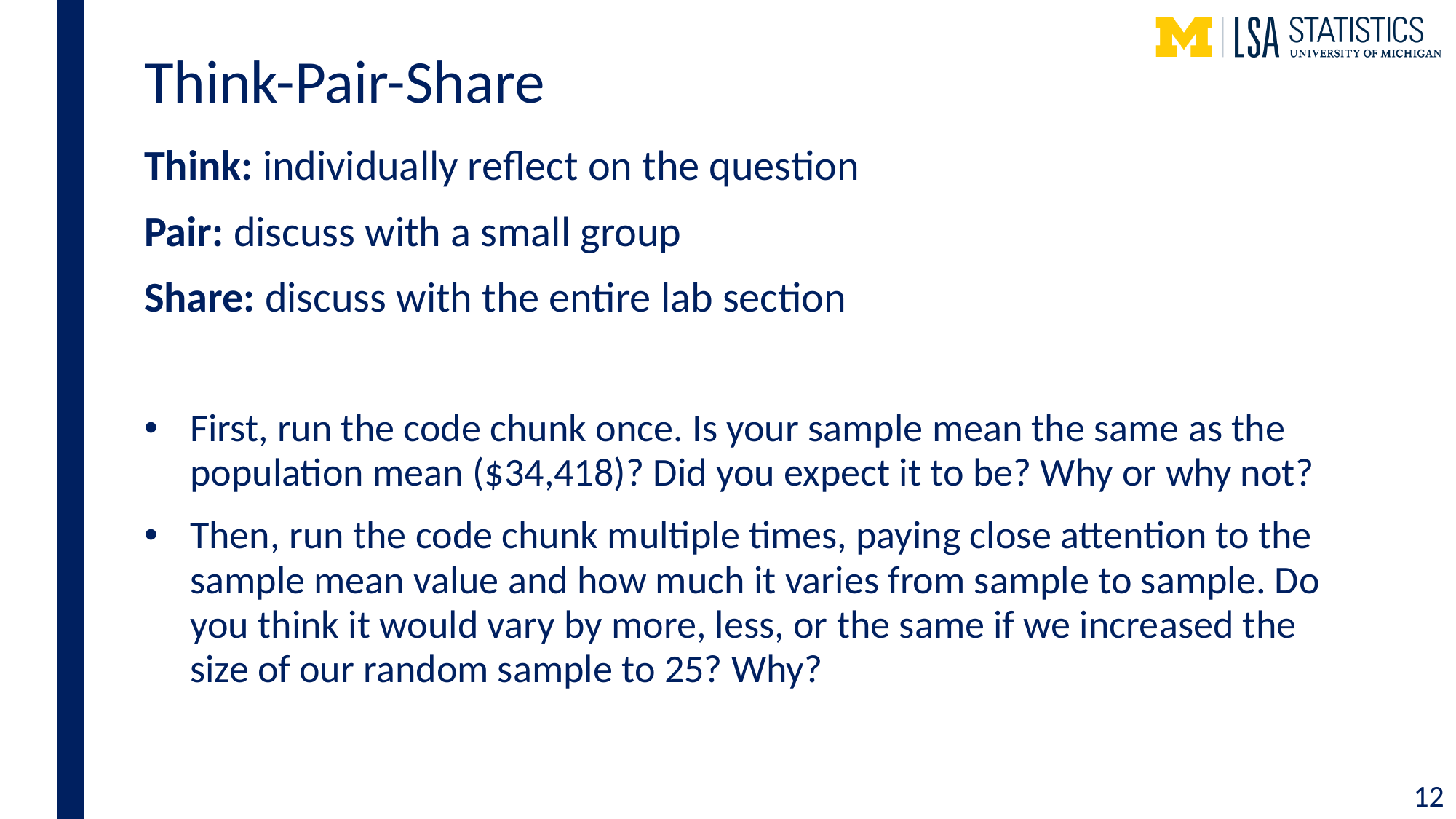

# Think-Pair-Share
Think: individually reflect on the question
Pair: discuss with a small group
Share: discuss with the entire lab section

First, run the code chunk once. Is your sample mean the same as the population mean ($34,418)? Did you expect it to be? Why or why not?
Then, run the code chunk multiple times, paying close attention to the sample mean value and how much it varies from sample to sample. Do you think it would vary by more, less, or the same if we increased the size of our random sample to 25? Why?
12